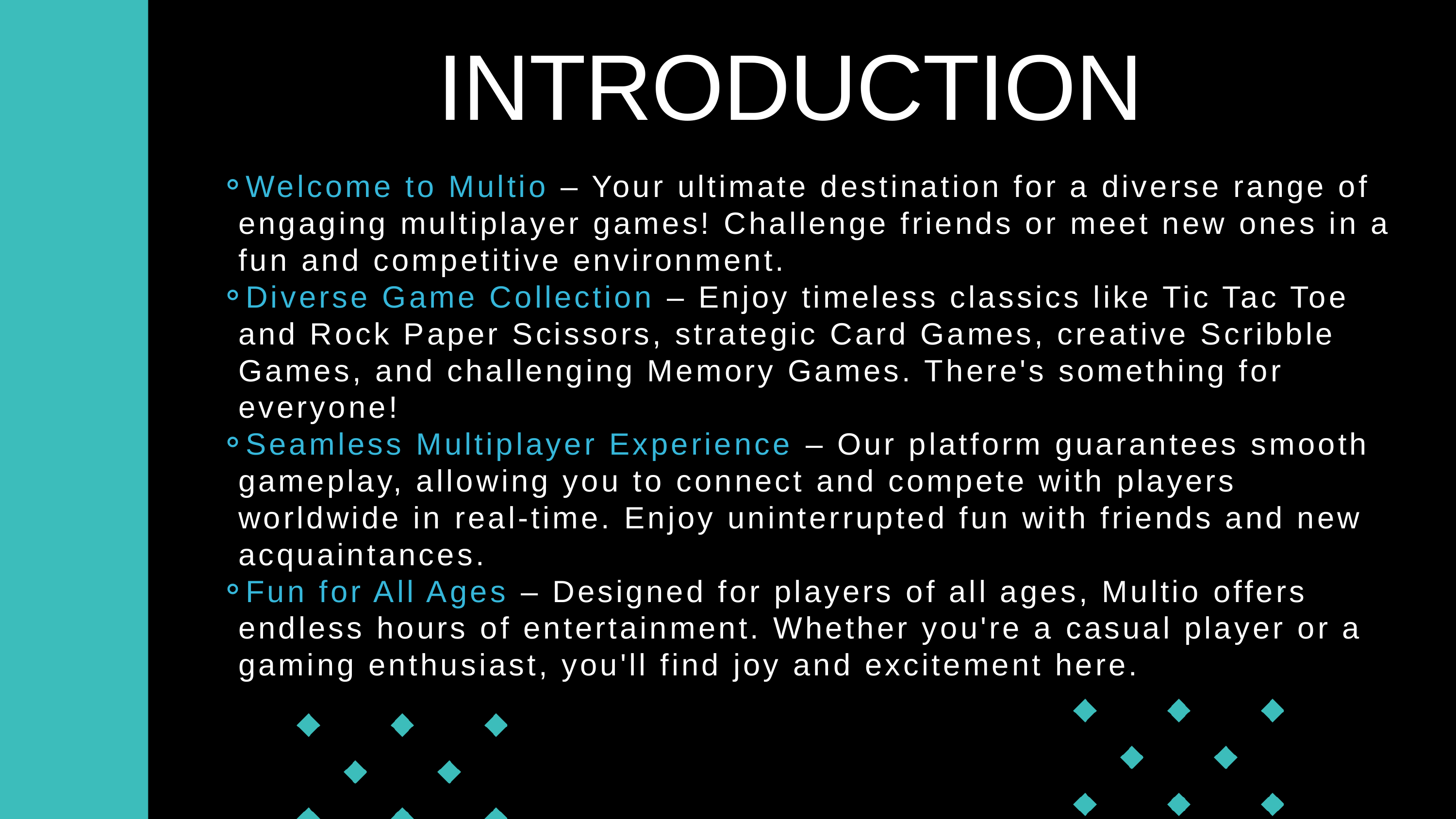

INTRODUCTION
Welcome to Multio – Your ultimate destination for a diverse range of engaging multiplayer games! Challenge friends or meet new ones in a fun and competitive environment.
Diverse Game Collection – Enjoy timeless classics like Tic Tac Toe and Rock Paper Scissors, strategic Card Games, creative Scribble Games, and challenging Memory Games. There's something for everyone!
Seamless Multiplayer Experience – Our platform guarantees smooth gameplay, allowing you to connect and compete with players worldwide in real-time. Enjoy uninterrupted fun with friends and new acquaintances.
Fun for All Ages – Designed for players of all ages, Multio offers endless hours of entertainment. Whether you're a casual player or a gaming enthusiast, you'll find joy and excitement here.